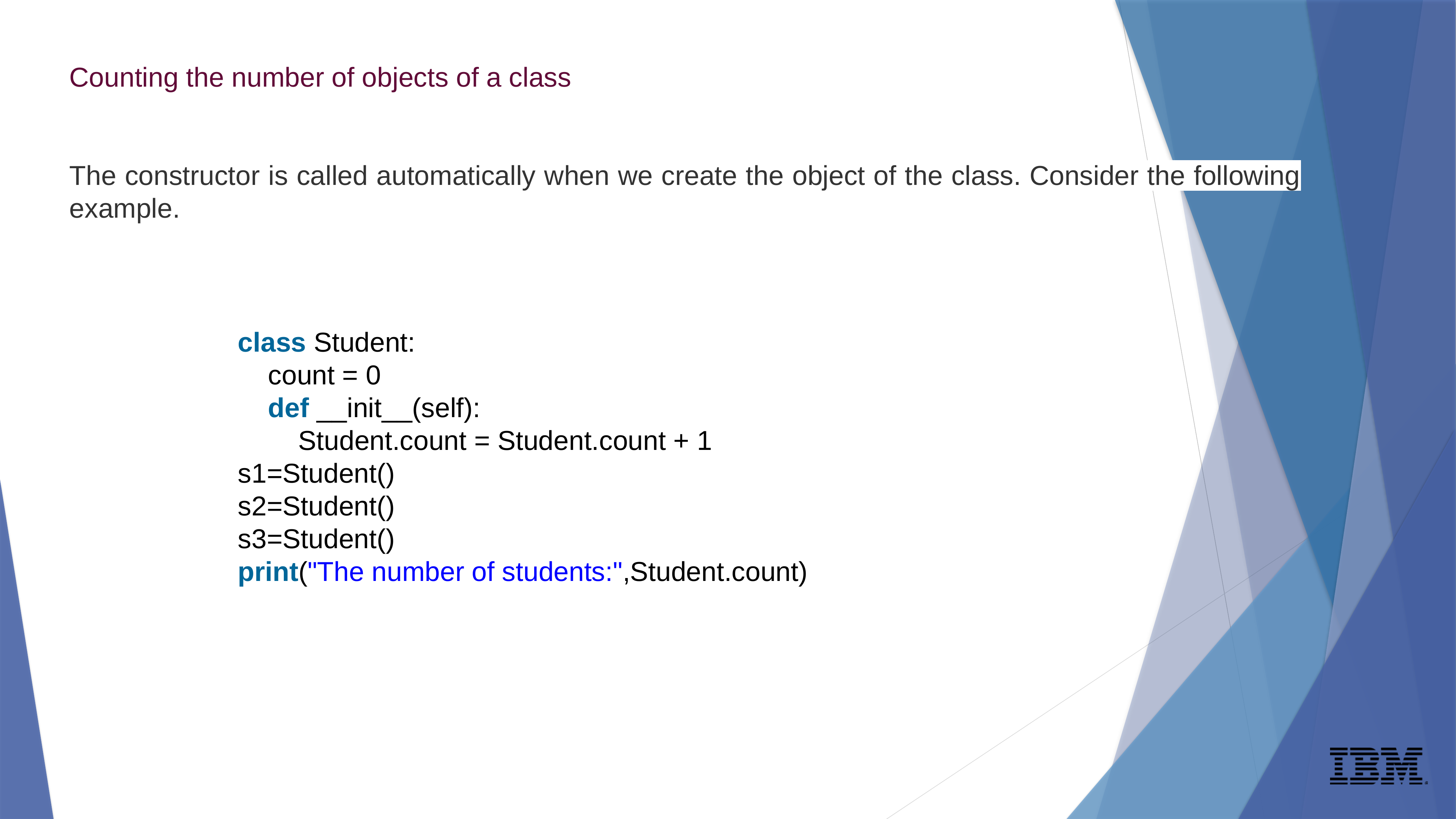

Counting the number of objects of a class

The constructor is called automatically when we create the object of the class. Consider the following example.
class Student:
    count = 0
    def __init__(self):
        Student.count = Student.count + 1
s1=Student()
s2=Student()
s3=Student()
print("The number of students:",Student.count)